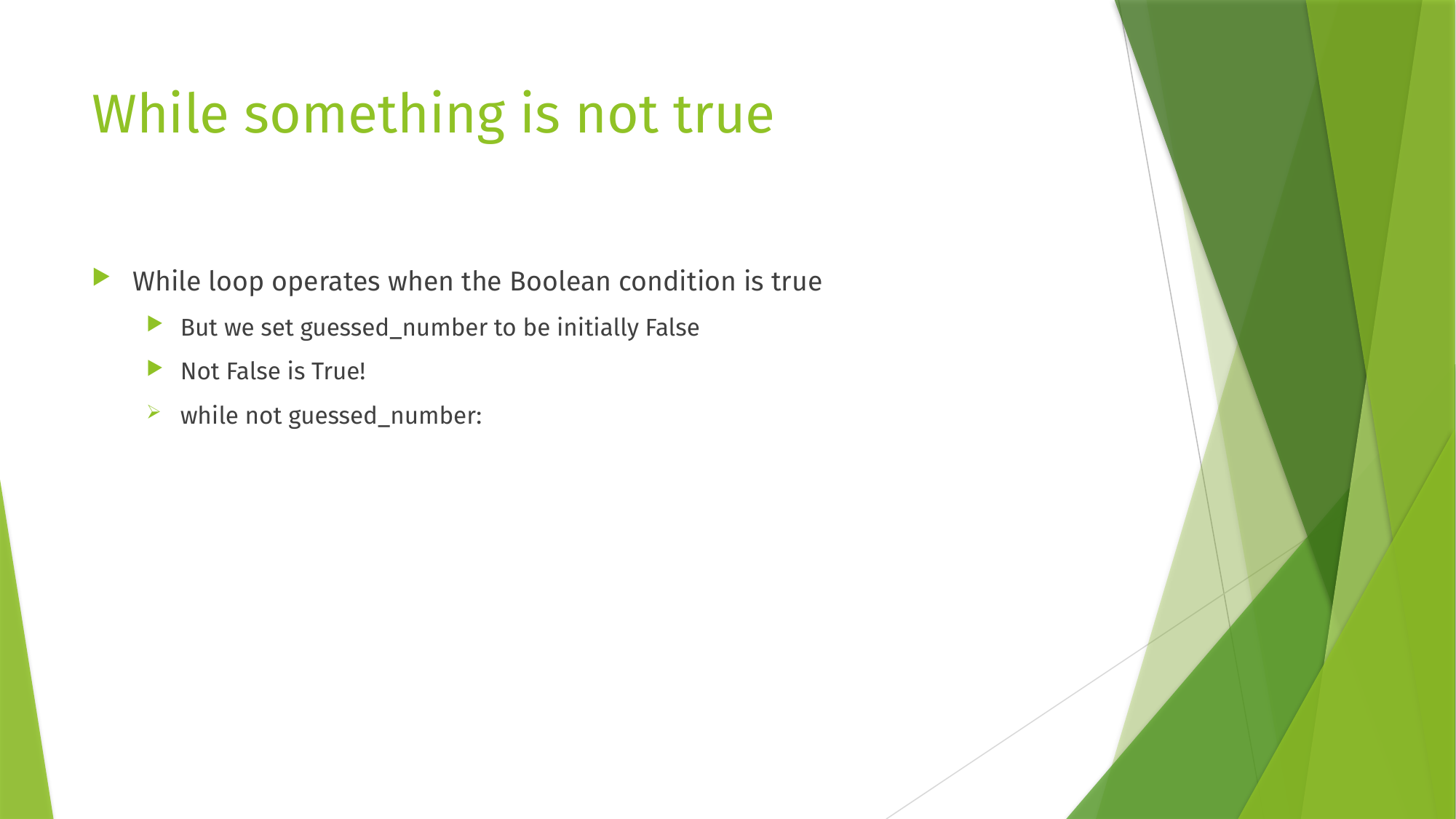

# While something is not true
While loop operates when the Boolean condition is true
But we set guessed_number to be initially False
Not False is True!
while not guessed_number: